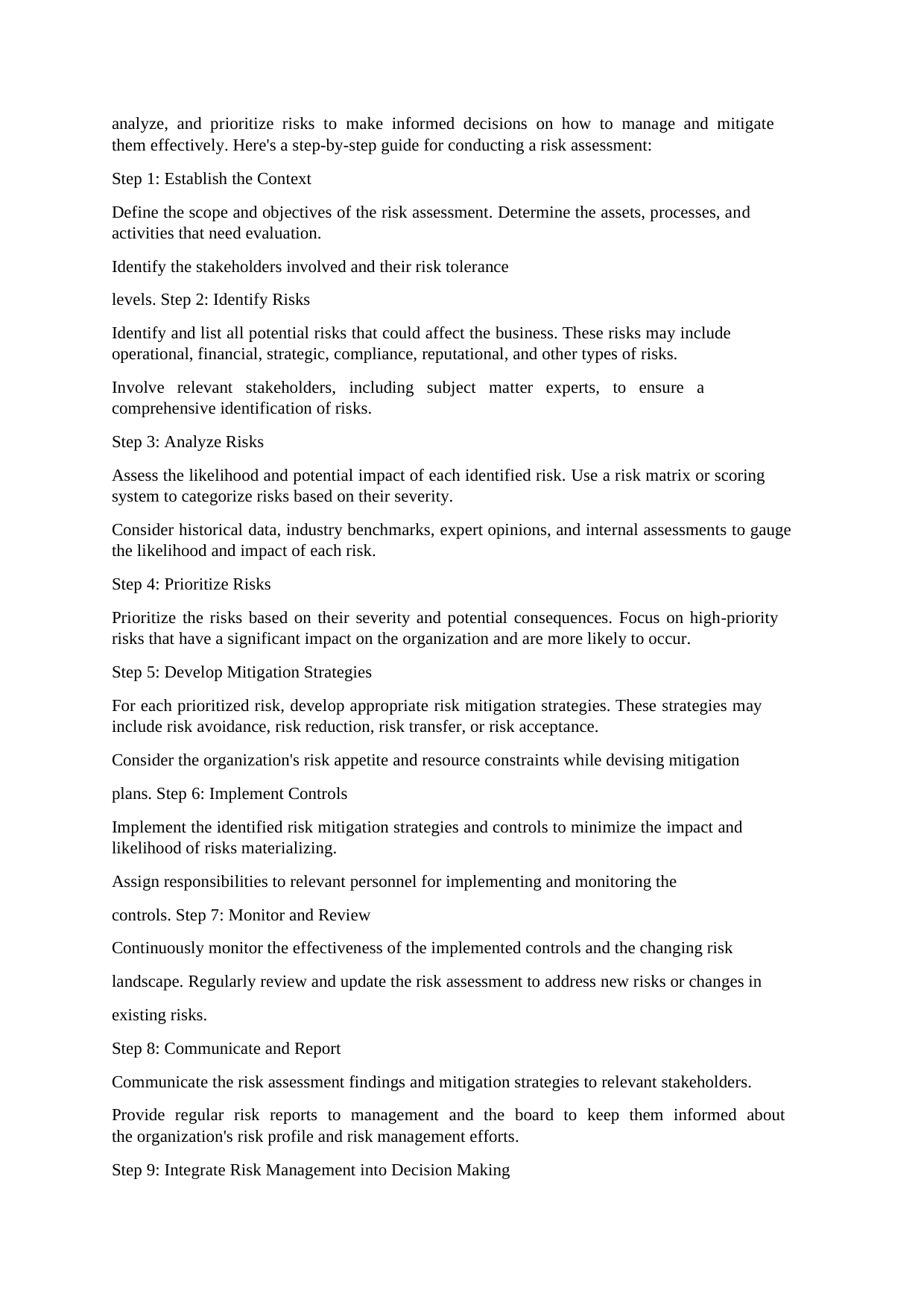

analyze,  and  prioritize  risks  to  make  informed  decisions  on  how  to  manage  and  mitigate  them effectively. Here's a step-by-step guide for conducting a risk assessment:
Step 1: Establish the Context
Define the scope and objectives of the risk assessment. Determine the assets, processes, and activities that need evaluation.
Identify the stakeholders involved and their risk tolerance levels. Step 2: Identify Risks
Identify and list all potential risks that could affect the business. These risks may include operational, financial, strategic, compliance, reputational, and other types of risks.
Involve   relevant   stakeholders,   including   subject   matter   experts,   to   ensure   a   comprehensive identification of risks.
Step 3: Analyze Risks
Assess the likelihood and potential impact of each identified risk. Use a risk matrix or scoring system to categorize risks based on their severity.
Consider historical data, industry benchmarks, expert opinions, and internal assessments to gauge the likelihood and impact of each risk.
Step 4: Prioritize Risks
Prioritize the risks based on their severity and potential consequences. Focus on high-priority risks that have a significant impact on the organization and are more likely to occur.
Step 5: Develop Mitigation Strategies
For each prioritized risk, develop appropriate risk mitigation strategies. These strategies may include risk avoidance, risk reduction, risk transfer, or risk acceptance.
Consider the organization's risk appetite and resource constraints while devising mitigation plans. Step 6: Implement Controls
Implement the identified risk mitigation strategies and controls to minimize the impact and likelihood of risks materializing.
Assign responsibilities to relevant personnel for implementing and monitoring the controls. Step 7: Monitor and Review
Continuously monitor the effectiveness of the implemented controls and the changing risk landscape. Regularly review and update the risk assessment to address new risks or changes in existing risks.
Step 8: Communicate and Report
Communicate the risk assessment findings and mitigation strategies to relevant stakeholders.
Provide  regular  risk  reports  to  management  and  the  board  to  keep  them  informed  about  the organization's risk profile and risk management efforts.
Step 9: Integrate Risk Management into Decision Making